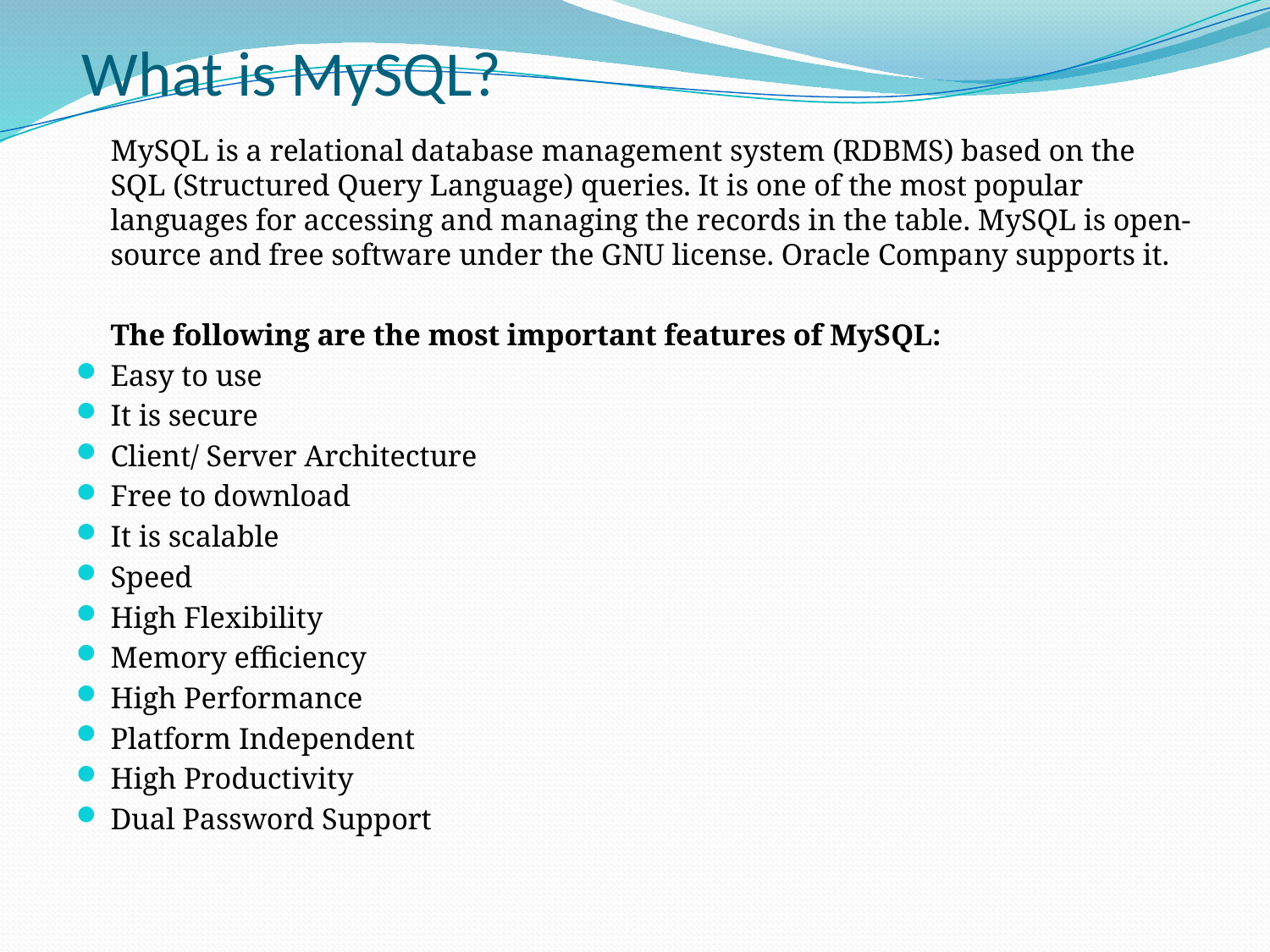

# What is MySQL?
	MySQL is a relational database management system (RDBMS) based on the SQL (Structured Query Language) queries. It is one of the most popular languages for accessing and managing the records in the table. MySQL is open-source and free software under the GNU license. Oracle Company supports it.

	The following are the most important features of MySQL:
Easy to use
It is secure
Client/ Server Architecture
Free to download
It is scalable
Speed
High Flexibility
Memory efficiency
High Performance
Platform Independent
High Productivity
Dual Password Support